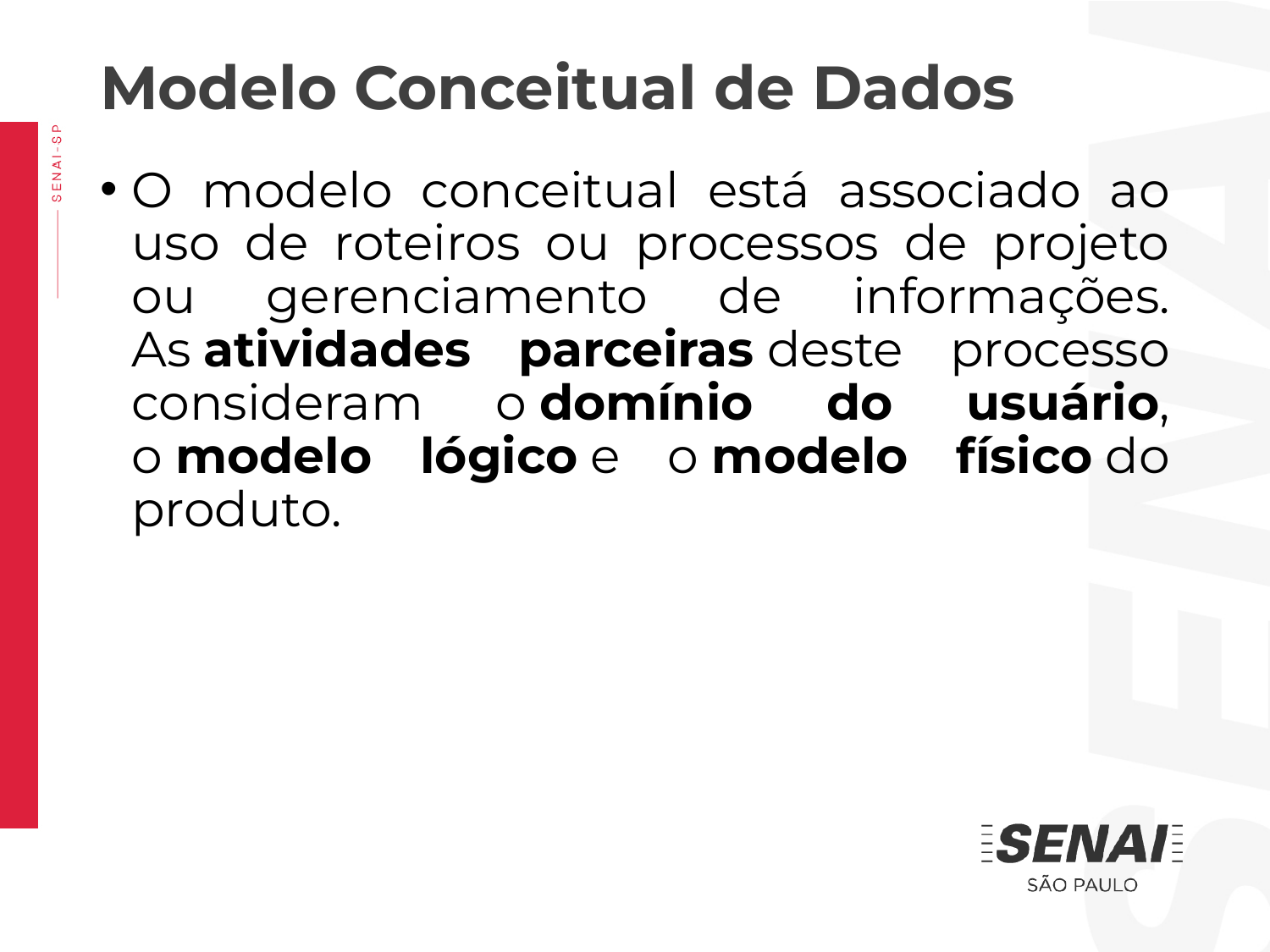

Modelo Conceitual de Dados

O modelo conceitual está associado ao uso de roteiros ou processos de projeto ou gerenciamento de informações. As atividades parceiras deste processo consideram o domínio do usuário, o modelo lógico e o modelo físico do produto.